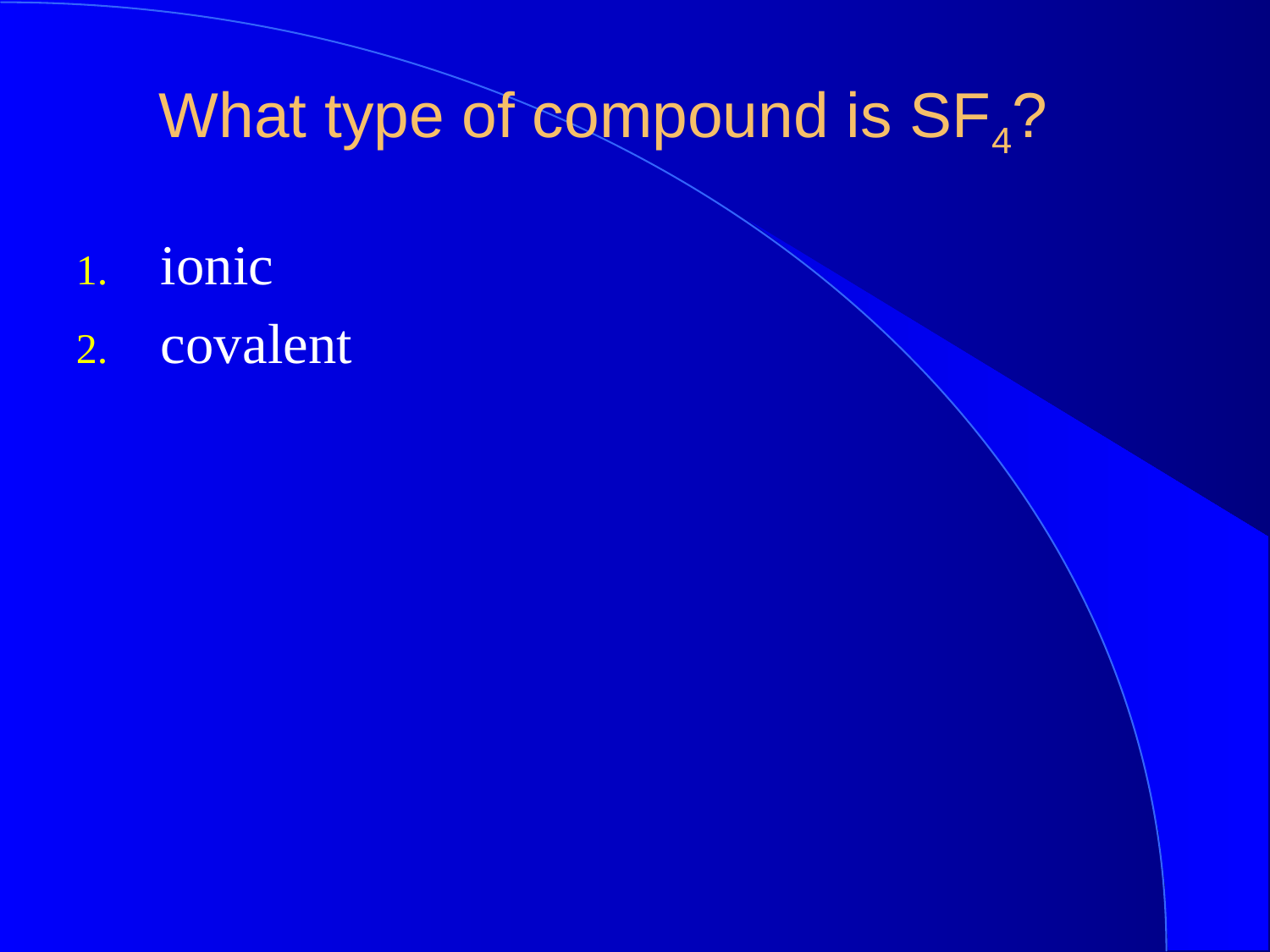

What type of compound is SF4?
ionic
covalent